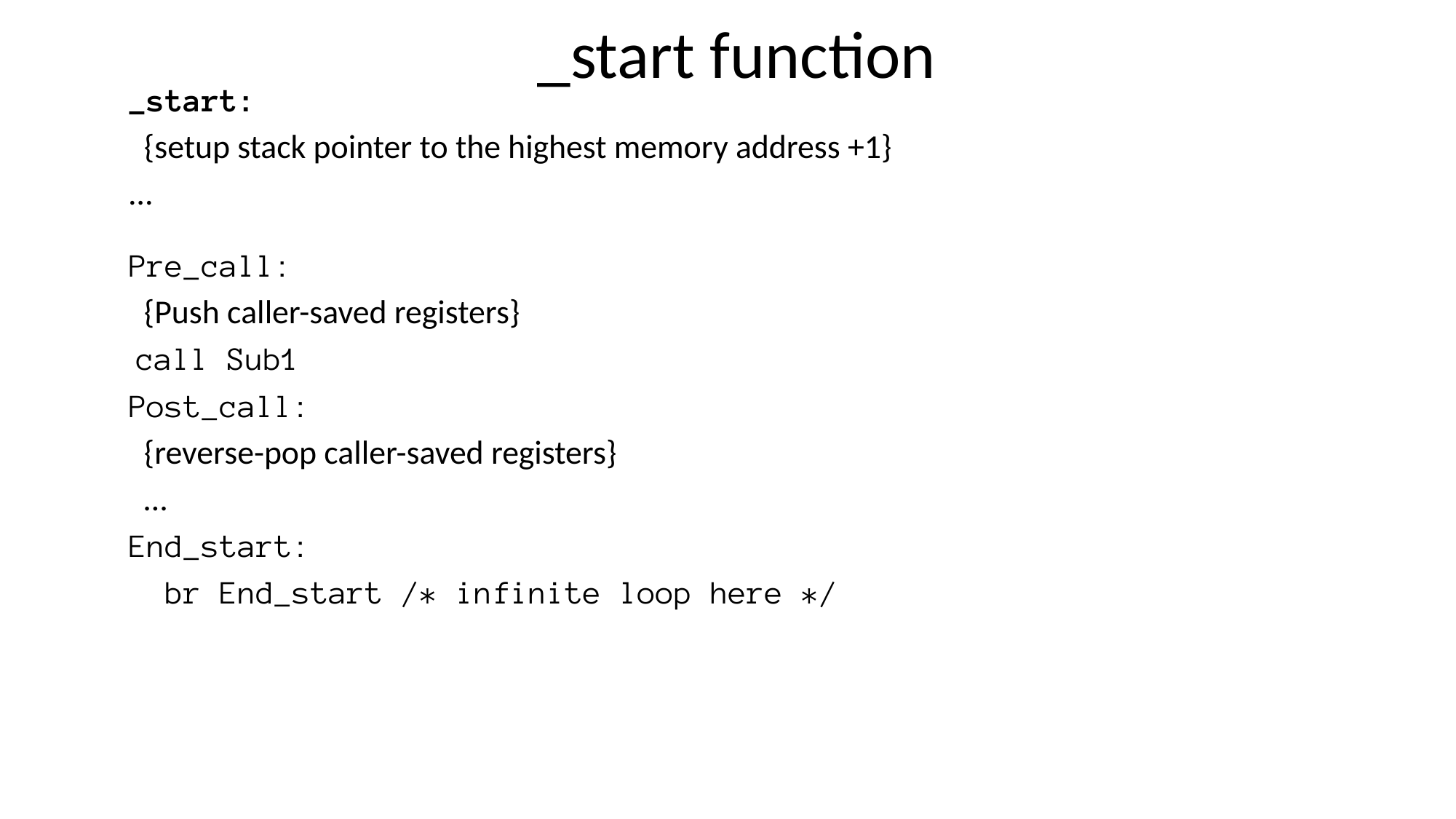

# _start function
_start:
  {setup stack pointer to the highest memory address +1}
…

Pre_call:
  {Push caller-saved registers}
 call Sub1
Post_call:
  {reverse-pop caller-saved registers}
  …
End_start:
  br End_start /* infinite loop here */